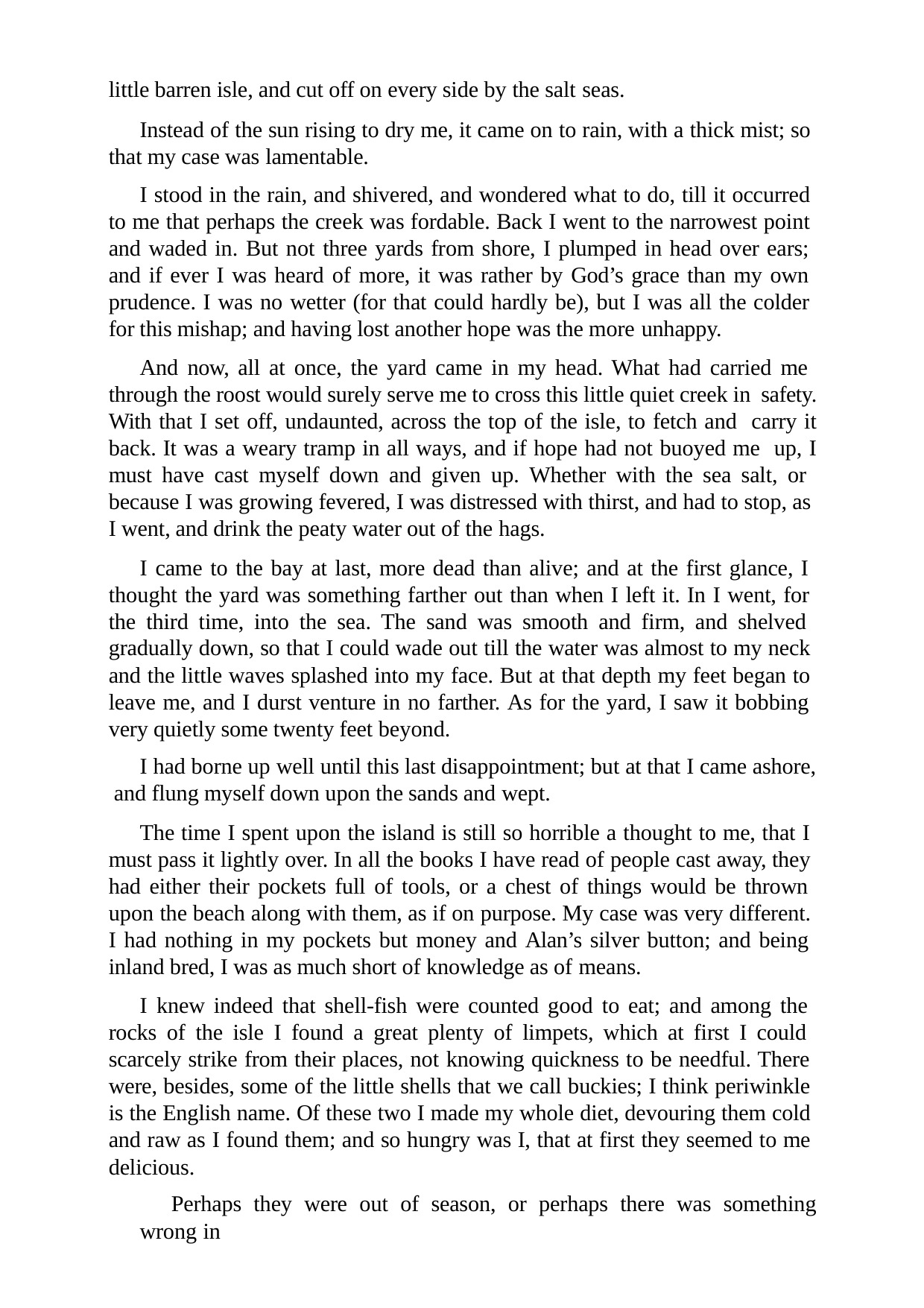

little barren isle, and cut off on every side by the salt seas.
Instead of the sun rising to dry me, it came on to rain, with a thick mist; so  that my case was lamentable.
I stood in the rain, and shivered, and wondered what to do, till it occurred  to me that perhaps the creek was fordable. Back I went to the narrowest point  and waded in. But not three yards from shore, I plumped in head over ears;  and if ever I was heard of more, it was rather by God’s grace than my own  prudence. I was no wetter (for that could hardly be), but I was all the colder  for this mishap; and having lost another hope was the more unhappy.
And now, all at once, the yard came in my head. What had carried me  through the roost would surely serve me to cross this little quiet creek in  safety. With that I set off, undaunted, across the top of the isle, to fetch and  carry it back. It was a weary tramp in all ways, and if hope had not buoyed me  up, I must have cast myself down and given up. Whether with the sea salt, or  because I was growing fevered, I was distressed with thirst, and had to stop, as  I went, and drink the peaty water out of the hags.
I came to the bay at last, more dead than alive; and at the first glance, I  thought the yard was something farther out than when I left it. In I went, for  the third time, into the sea. The sand was smooth and firm, and shelved  gradually down, so that I could wade out till the water was almost to my neck  and the little waves splashed into my face. But at that depth my feet began to  leave me, and I durst venture in no farther. As for the yard, I saw it bobbing  very quietly some twenty feet beyond.
I had borne up well until this last disappointment; but at that I came ashore,  and flung myself down upon the sands and wept.
The time I spent upon the island is still so horrible a thought to me, that I  must pass it lightly over. In all the books I have read of people cast away, they  had either their pockets full of tools, or a chest of things would be thrown  upon the beach along with them, as if on purpose. My case was very different.  I had nothing in my pockets but money and Alan’s silver button; and being  inland bred, I was as much short of knowledge as of means.
I knew indeed that shell-fish were counted good to eat; and among the  rocks of the isle I found a great plenty of limpets, which at first I could  scarcely strike from their places, not knowing quickness to be needful. There  were, besides, some of the little shells that we call buckies; I think periwinkle  is the English name. Of these two I made my whole diet, devouring them cold  and raw as I found them; and so hungry was I, that at first they seemed to me  delicious.
Perhaps they were out of season, or perhaps there was something wrong in